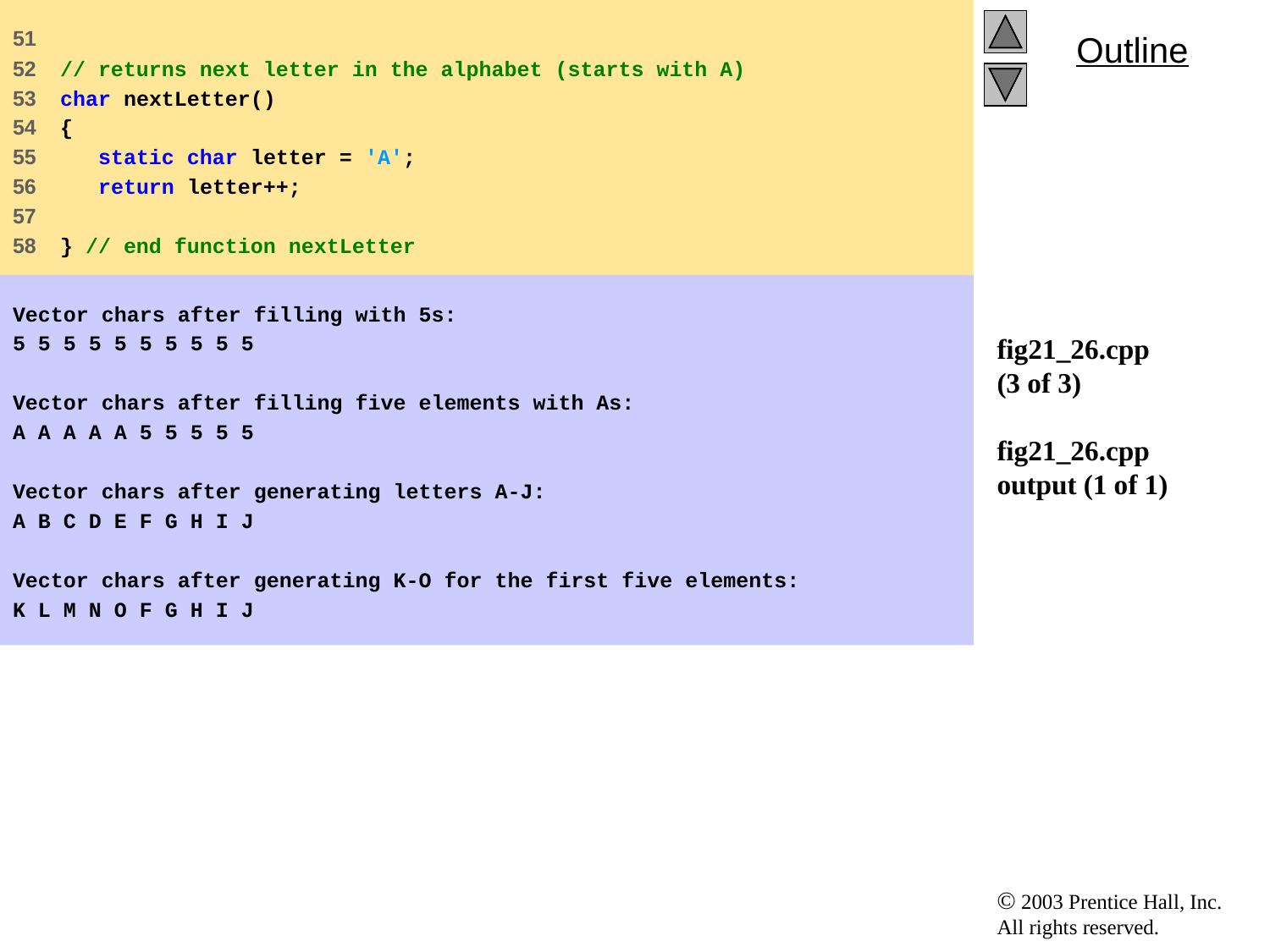

51
52    // returns next letter in the alphabet (starts with A)
53    char nextLetter()
54    {
55       static char letter = 'A';
56       return letter++;
57
58    } // end function nextLetter

# fig21_26.cpp (3 of 3) fig21_26.cpp output (1 of 1)
Vector chars after filling with 5s:
5 5 5 5 5 5 5 5 5 5

Vector chars after filling five elements with As:
A A A A A 5 5 5 5 5

Vector chars after generating letters A-J:
A B C D E F G H I J

Vector chars after generating K-O for the first five elements:
K L M N O F G H I J